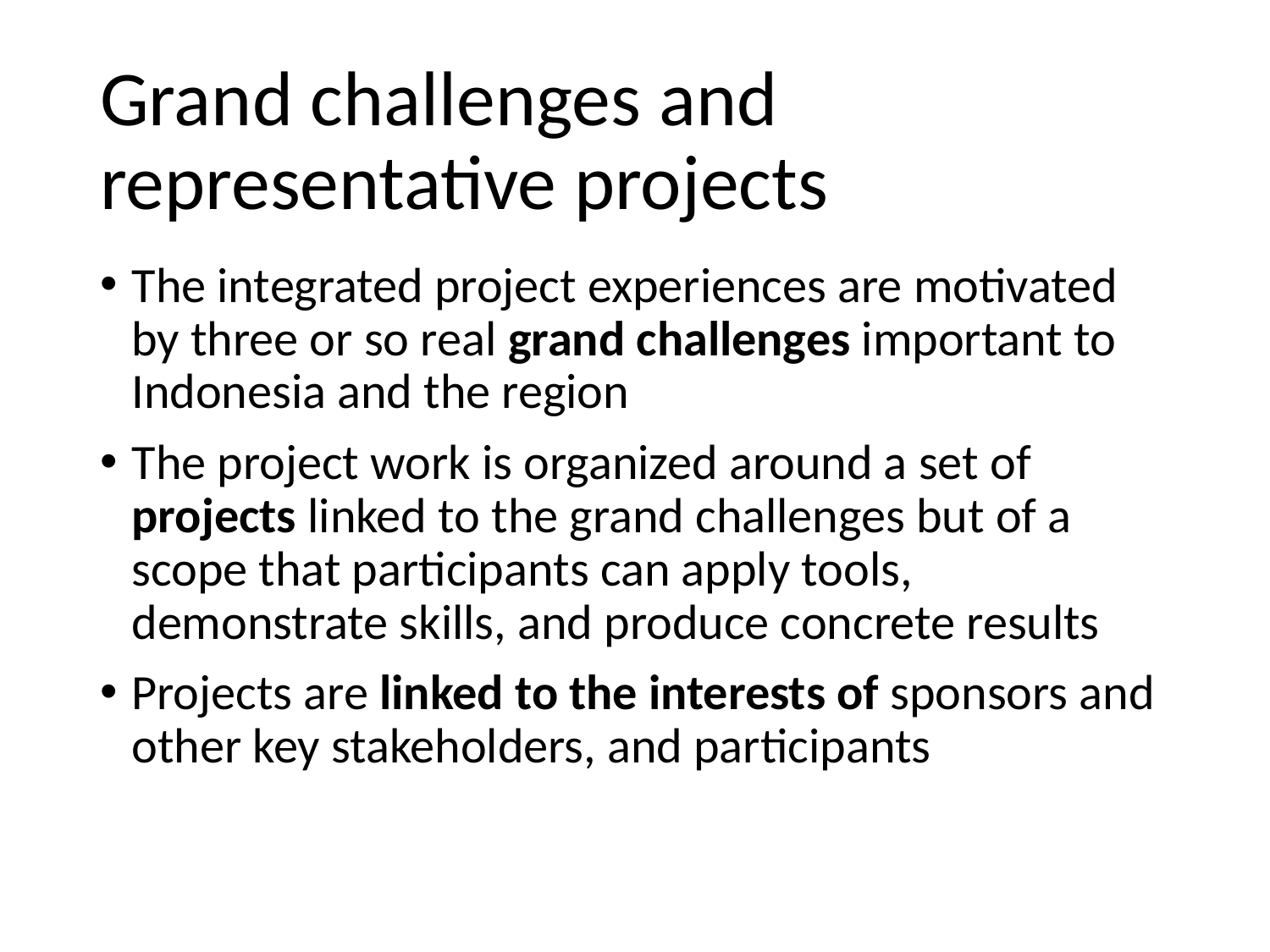

# Grand challenges and representative projects
The integrated project experiences are motivated by three or so real grand challenges important to Indonesia and the region
The project work is organized around a set of projects linked to the grand challenges but of a scope that participants can apply tools, demonstrate skills, and produce concrete results
Projects are linked to the interests of sponsors and other key stakeholders, and participants